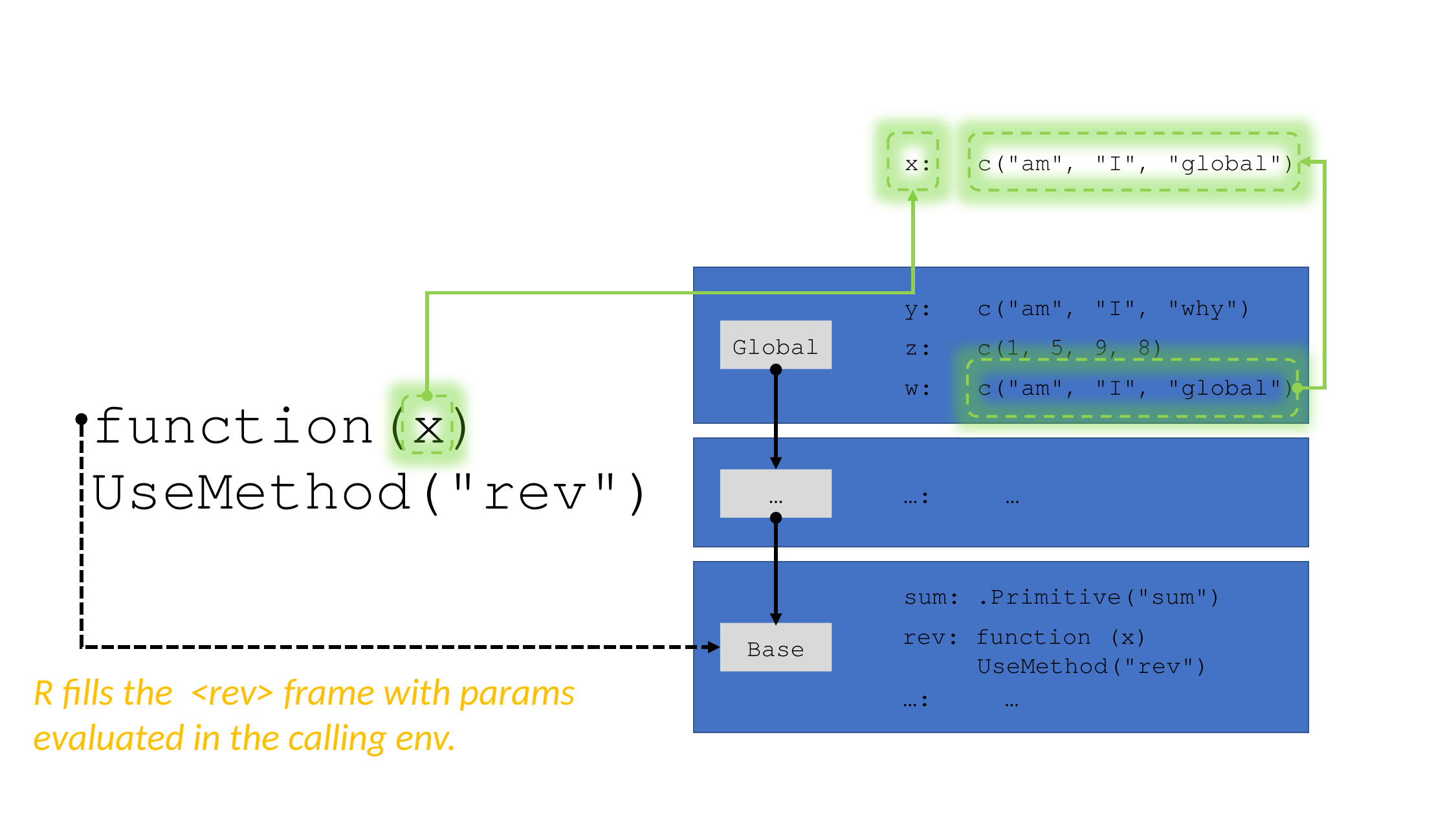

<rev>

x:   c("am", "I", "global")

y:   c("am", "I", "why")

z:   c(1, 5, 9, 8)
w:   c("am", "I", "global")
Global

…
…:     …

sum: .Primitive("sum")
rev: function (x)
…:     …
Base
UseMethod("rev")

function(x)

UseMethod
("rev")
R fills the  <rev> frame with params evaluated in the calling env.